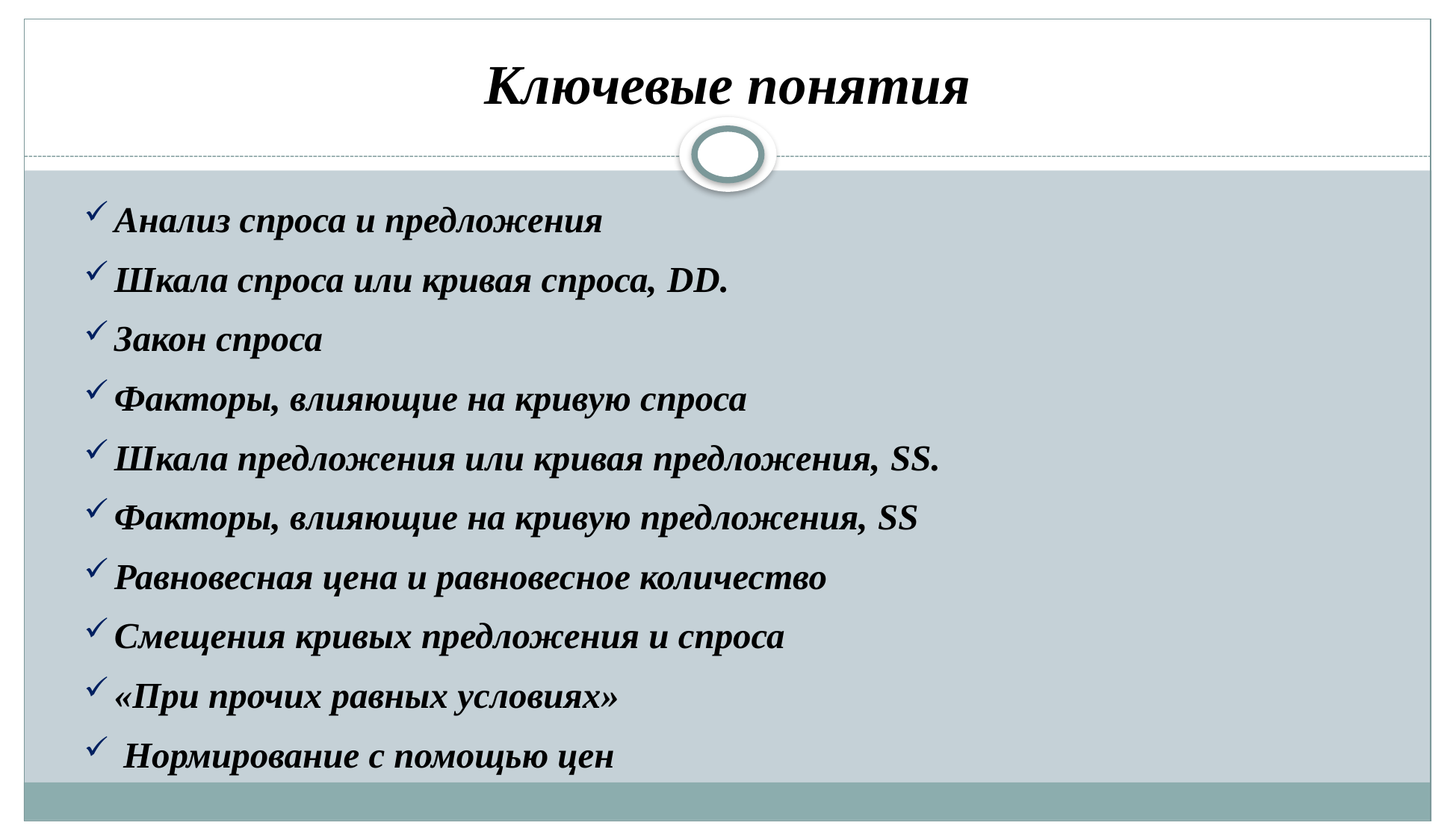

# Ключевые понятия
Анализ спроса и предложения
Шкала спроса или кривая спроса, DD.
Закон спроса
Факторы, влияющие на кривую спроса
Шкала предложения или кривая предложения, SS.
Факторы, влияющие на кривую предложения, SS
Равновесная цена и равновесное количество
Смещения кривых предложения и спроса
«При прочих равных условиях»
 Нормирование с помощью цен